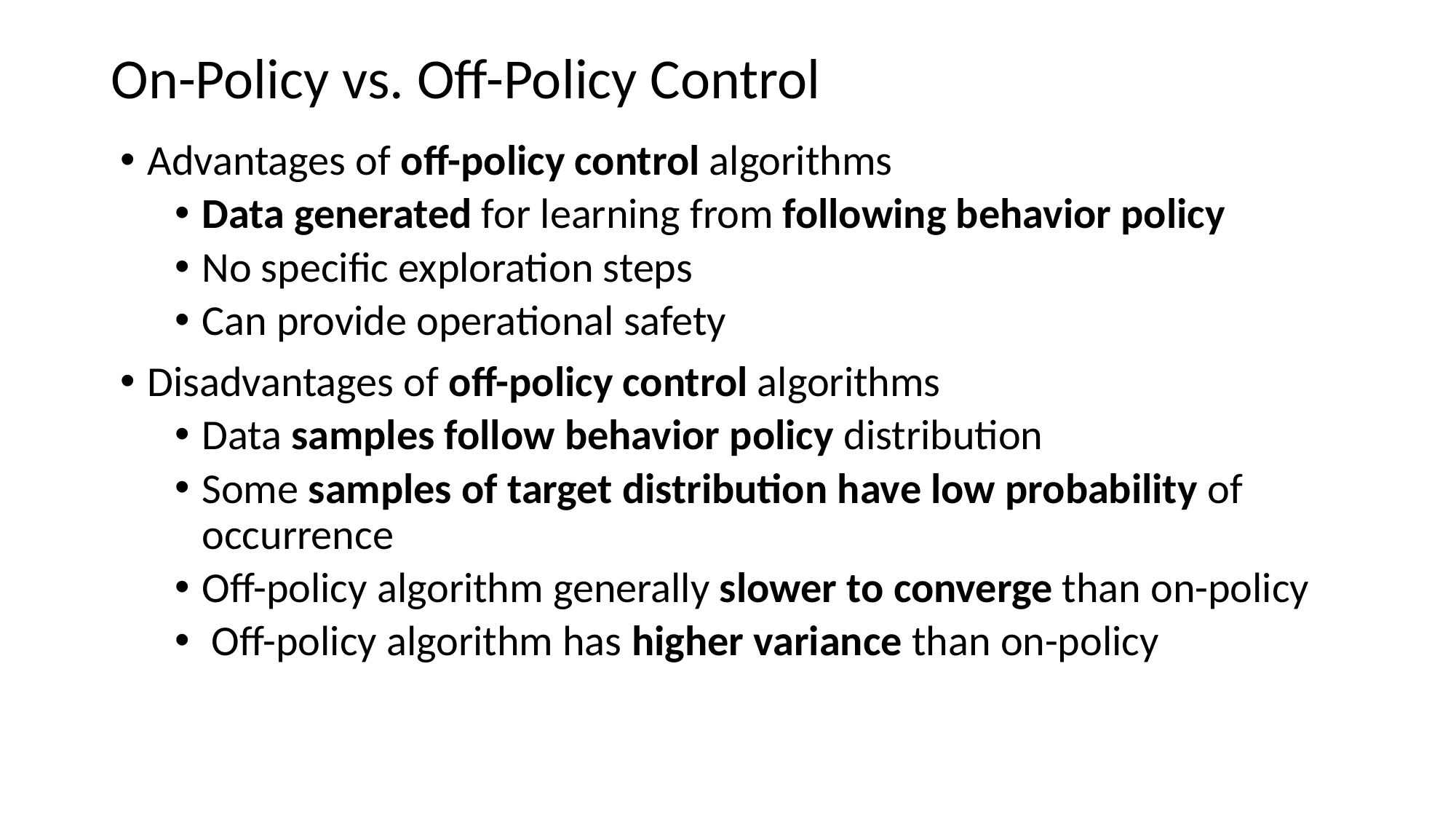

# On-Policy vs. Off-Policy Control
Advantages of off-policy control algorithms
Data generated for learning from following behavior policy
No specific exploration steps
Can provide operational safety
Disadvantages of off-policy control algorithms
Data samples follow behavior policy distribution
Some samples of target distribution have low probability of occurrence
Off-policy algorithm generally slower to converge than on-policy
 Off-policy algorithm has higher variance than on-policy